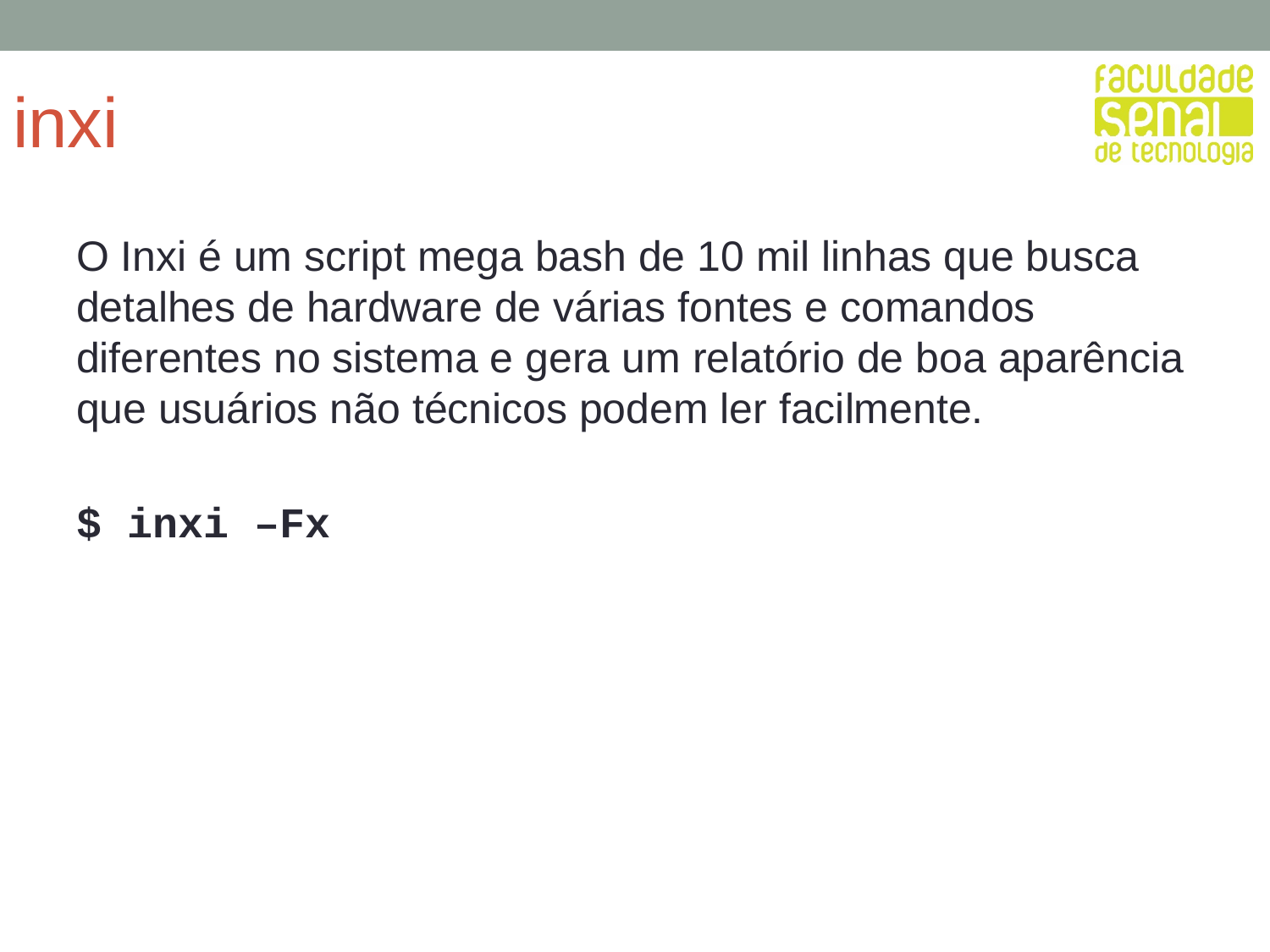

# inxi
O Inxi é um script mega bash de 10 mil linhas que busca detalhes de hardware de várias fontes e comandos diferentes no sistema e gera um relatório de boa aparência que usuários não técnicos podem ler facilmente.

$ inxi –Fx